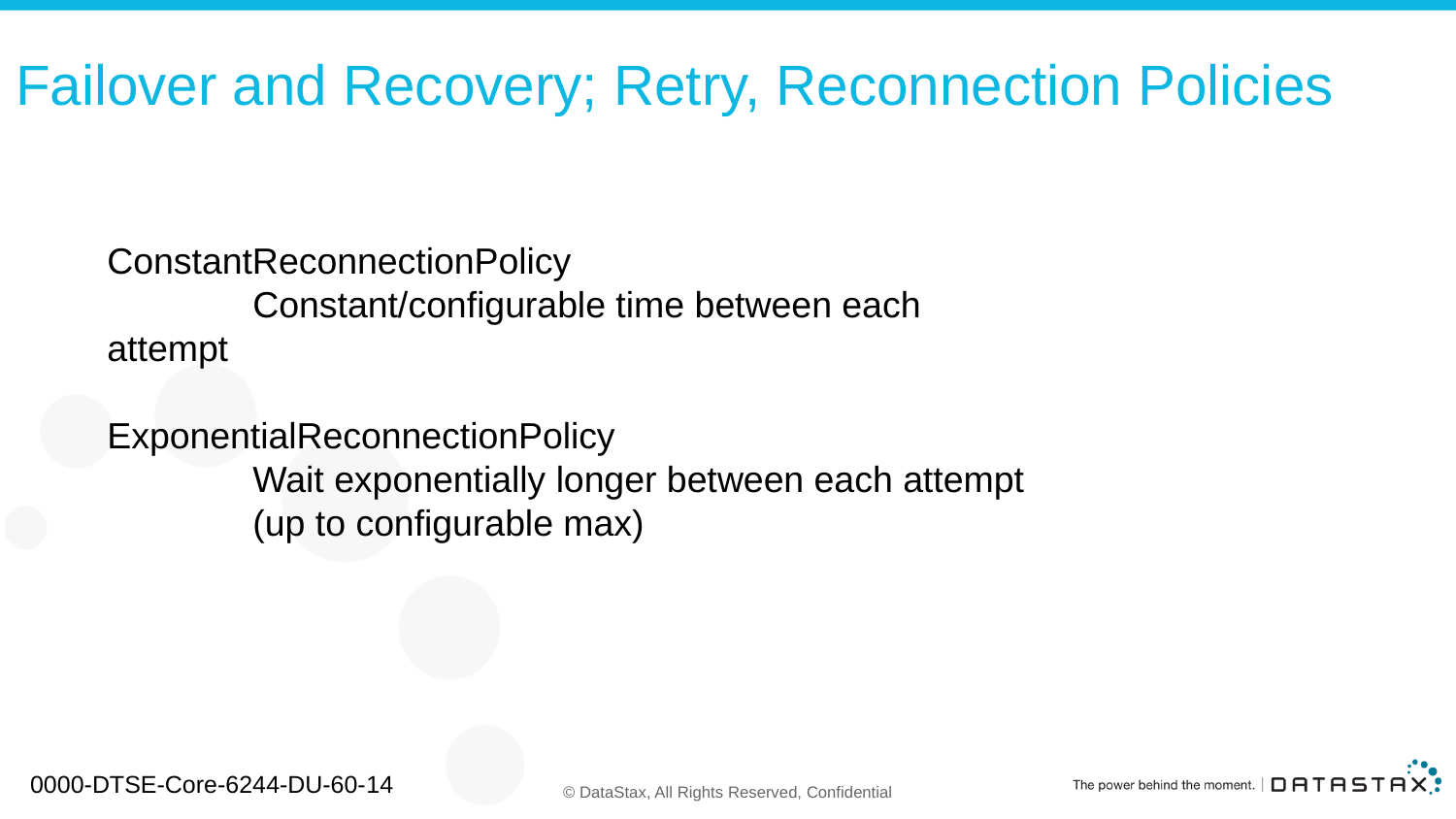

# Failover and Recovery; Retry, Reconnection Policies
ConstantReconnectionPolicy
	Constant/configurable time between each attempt

ExponentialReconnectionPolicy
	Wait exponentially longer between each attempt
	(up to configurable max)
0000-DTSE-Core-6244-DU-60-14